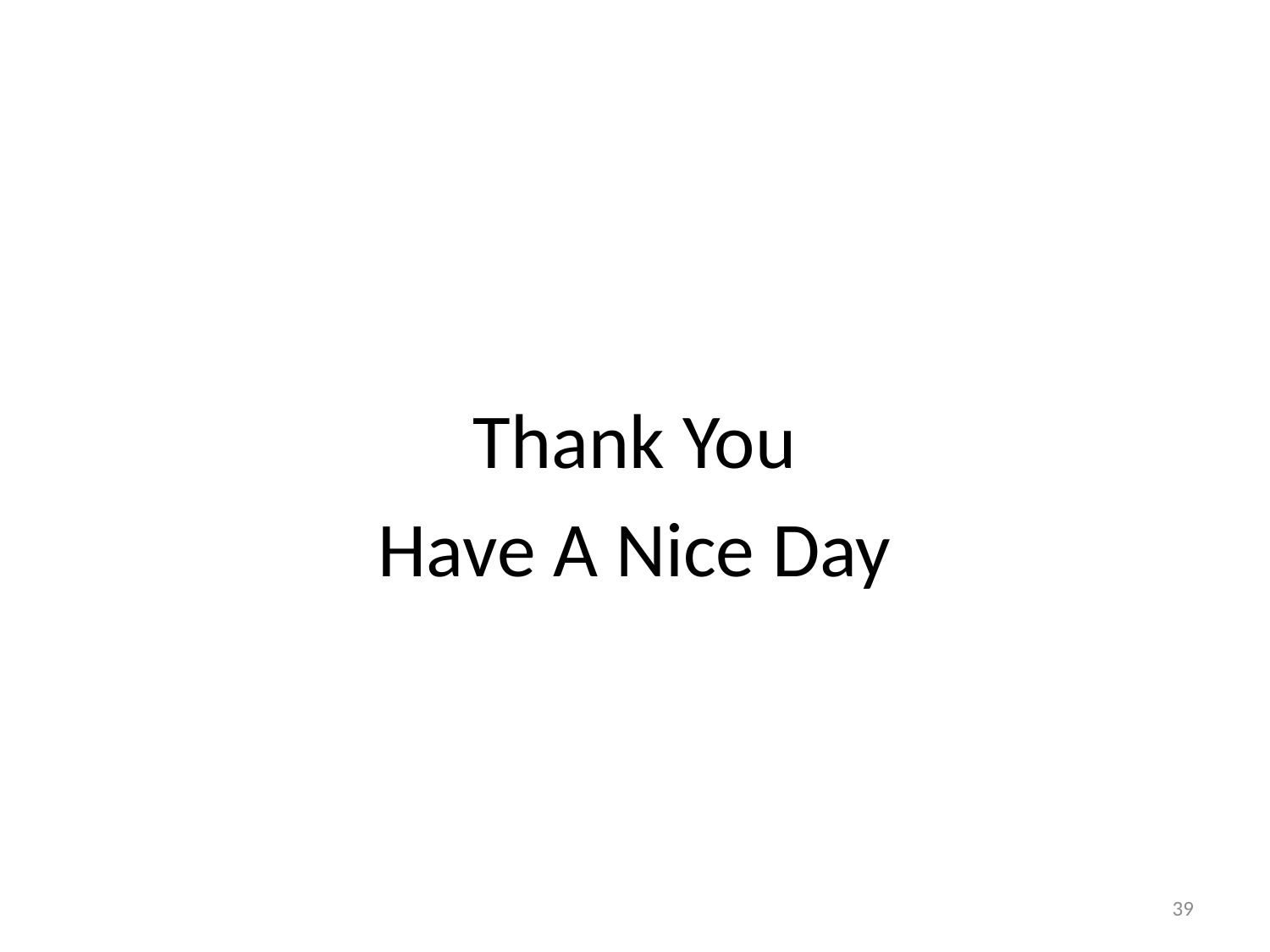

#

Thank You
Have A Nice Day
39